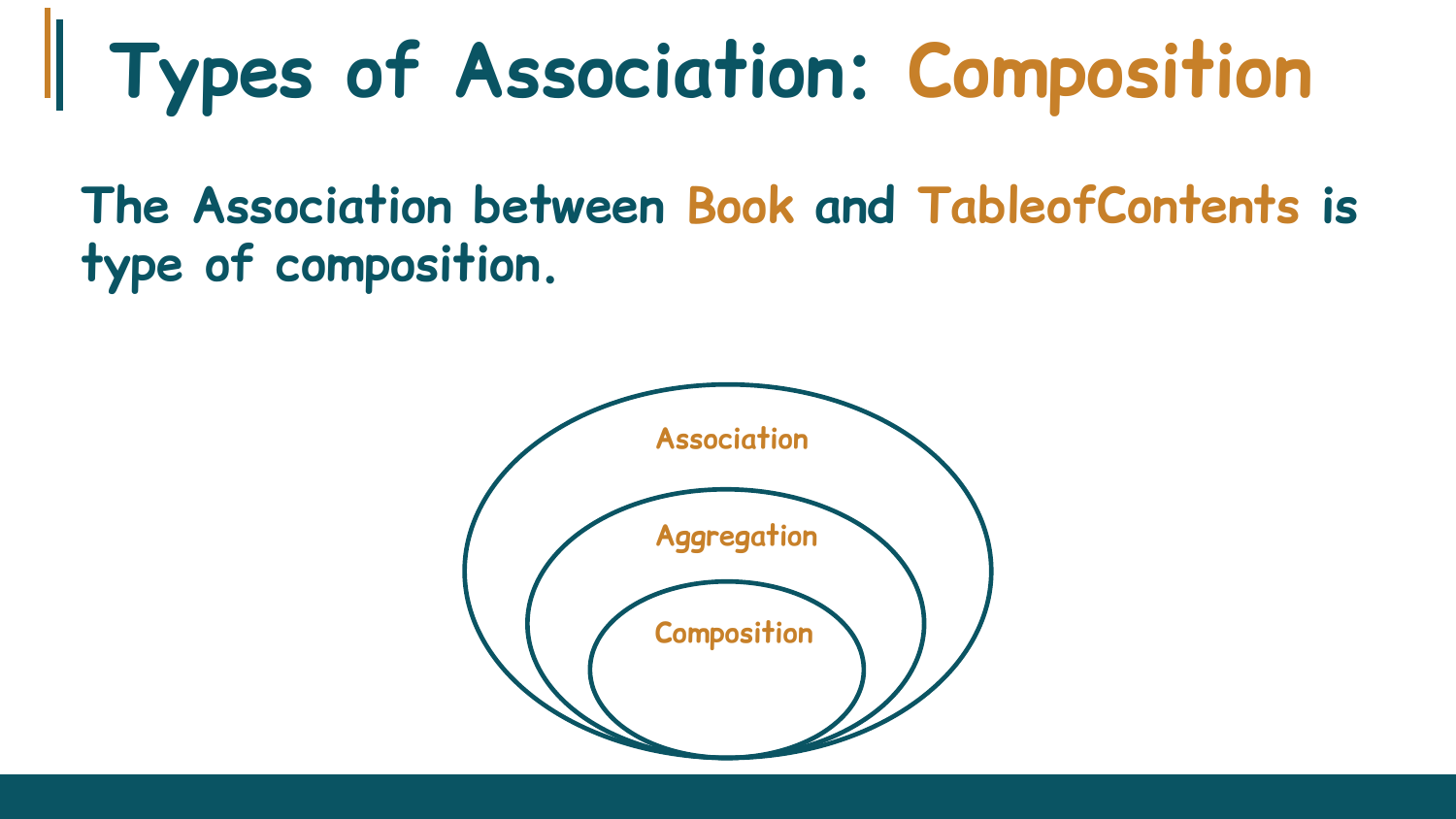

# Types of Association: Composition
The Association between Book and TableofContents is type of composition.

Association

Aggregation

Composition